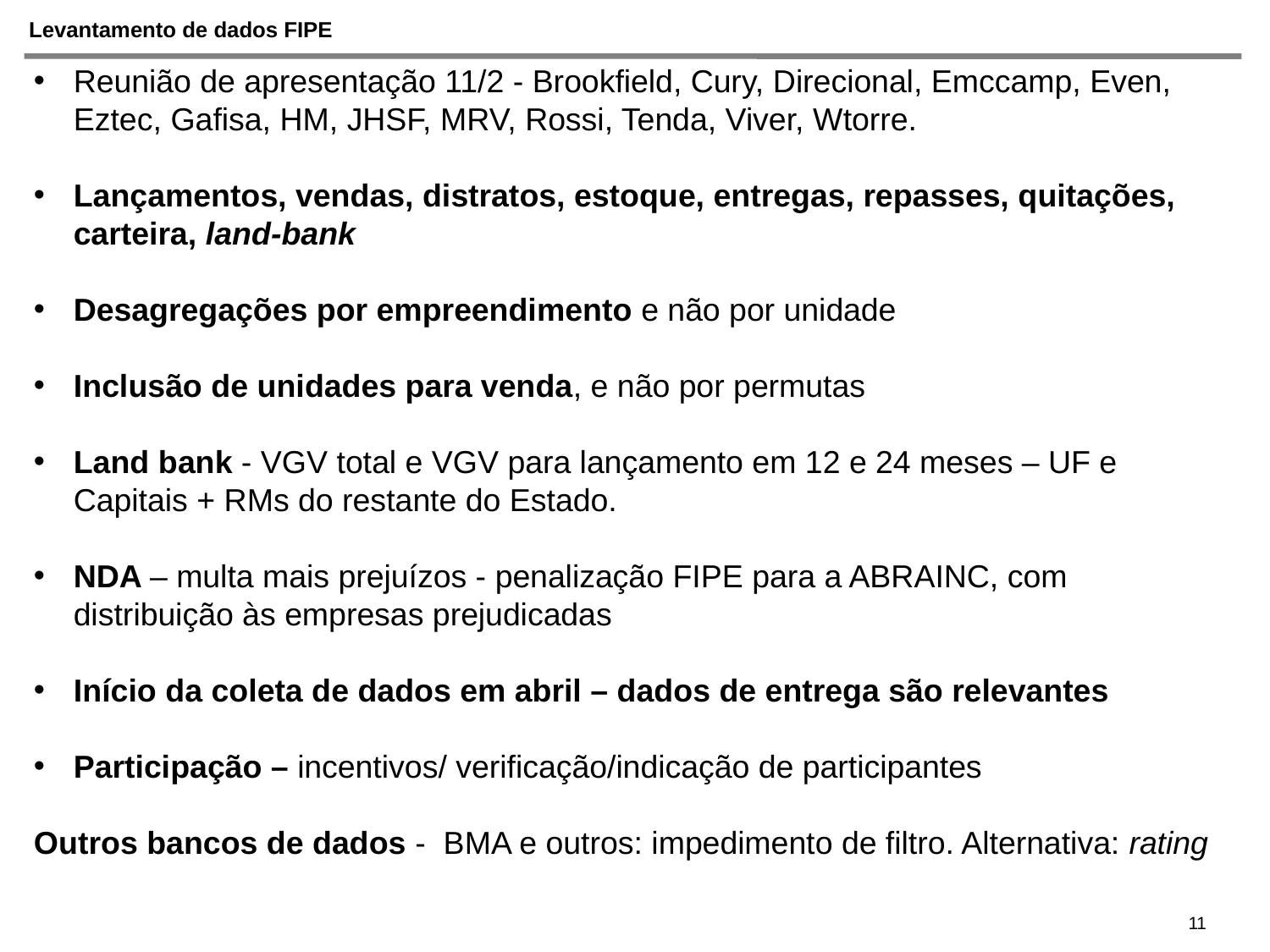

# Levantamento de dados FIPE

Reunião de apresentação 11/2 - Brookfield, Cury, Direcional, Emccamp, Even, Eztec, Gafisa, HM, JHSF, MRV, Rossi, Tenda, Viver, Wtorre.

Lançamentos, vendas, distratos, estoque, entregas, repasses, quitações, carteira, land-bank

Desagregações por empreendimento e não por unidade

Inclusão de unidades para venda, e não por permutas

Land bank - VGV total e VGV para lançamento em 12 e 24 meses – UF e  Capitais + RMs do restante do Estado.

NDA – multa mais prejuízos - penalização FIPE para a ABRAINC, com distribuição às empresas prejudicadas

Início da coleta de dados em abril – dados de entrega são relevantes

Participação – incentivos/ verificação/indicação de participantes

Outros bancos de dados -  BMA e outros: impedimento de filtro. Alternativa: rating

11